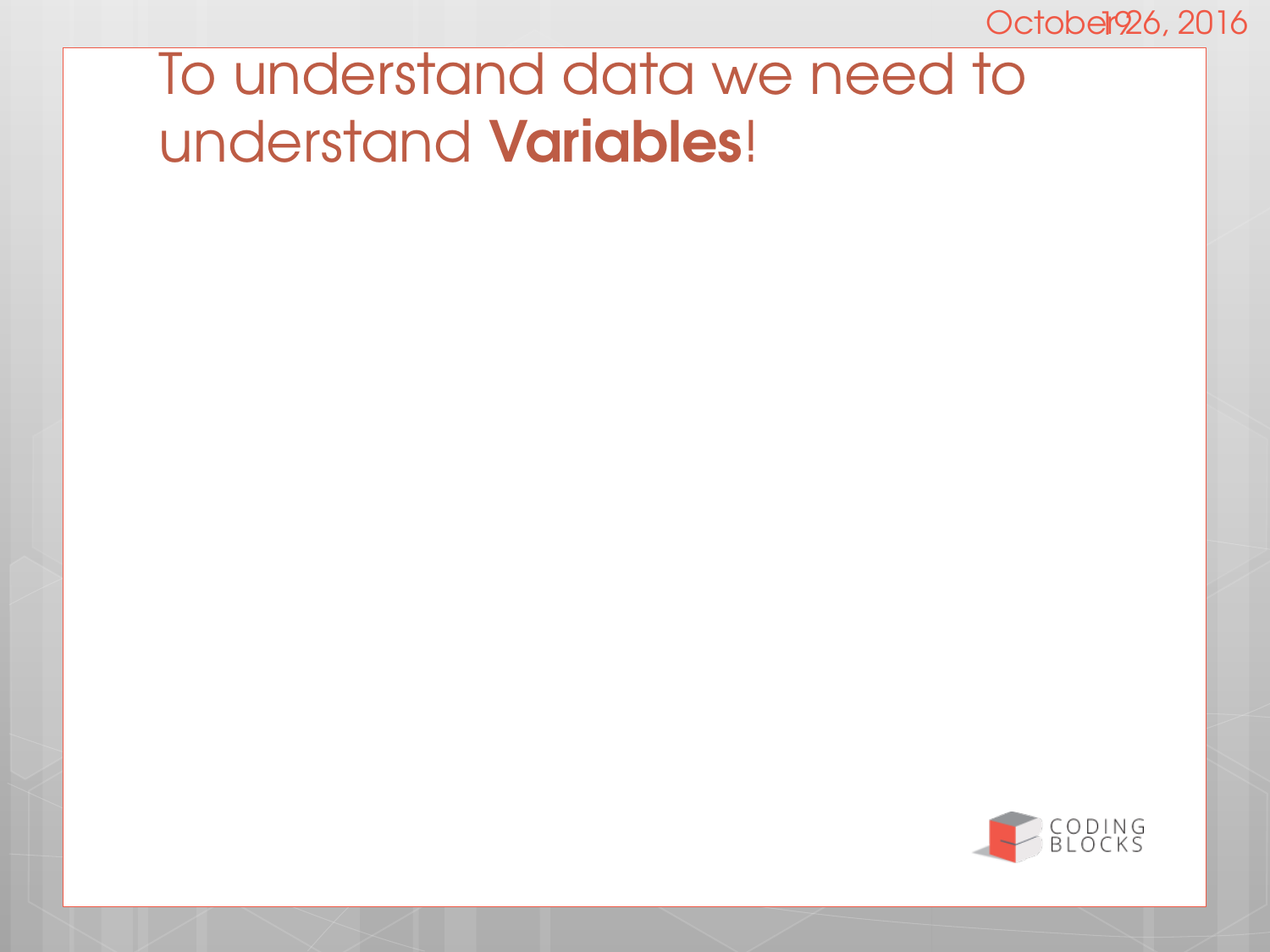

October 26, 2016
19
# To understand data we need to understand Variables!